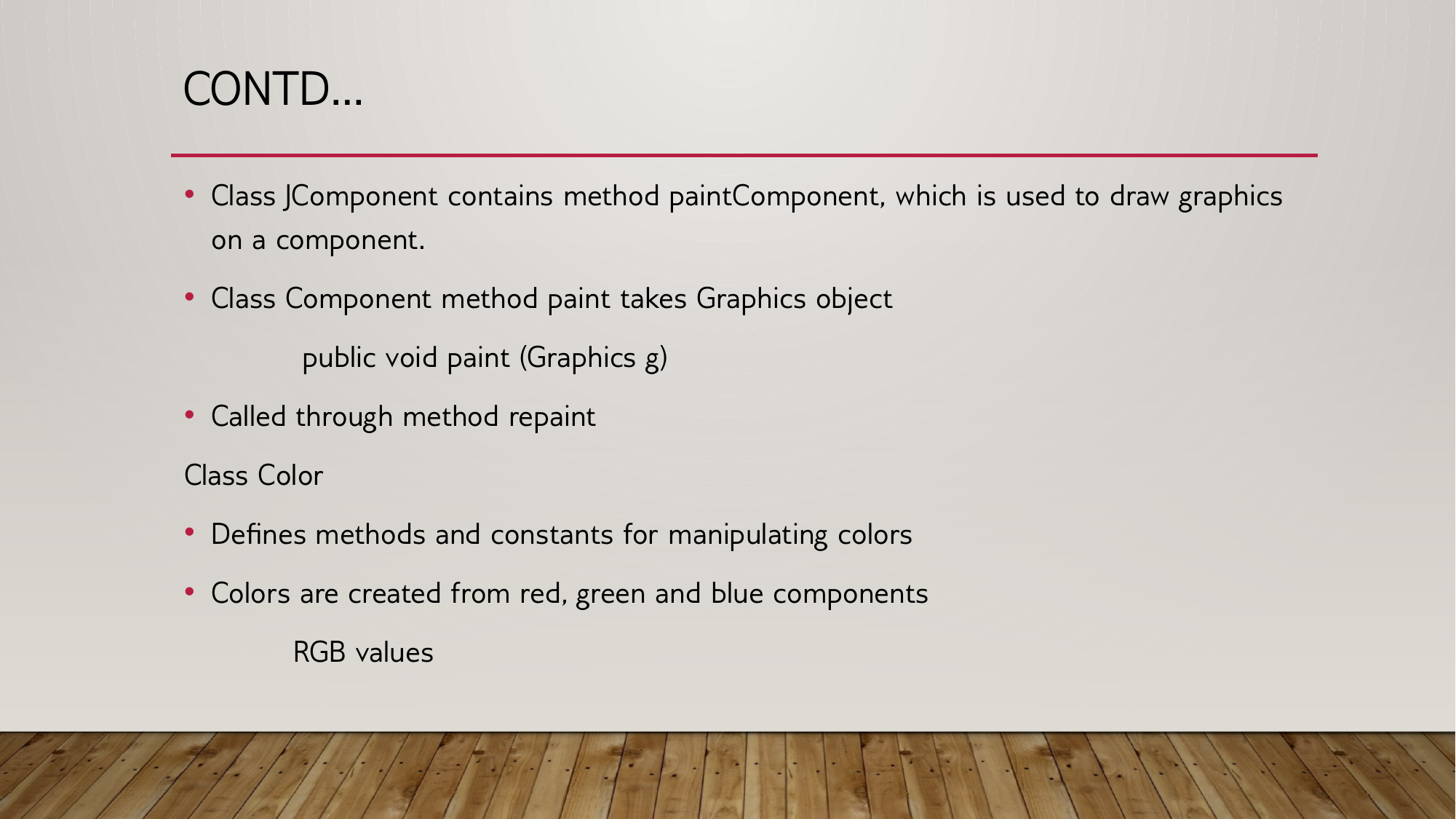

# Contd…
Class JComponent contains method paintComponent, which is used to draw graphics on a component.
Class Component method paint takes Graphics object
	 public void paint (Graphics g)
Called through method repaint
Class Color
Defines methods and constants for manipulating colors
Colors are created from red, green and blue components
	RGB values